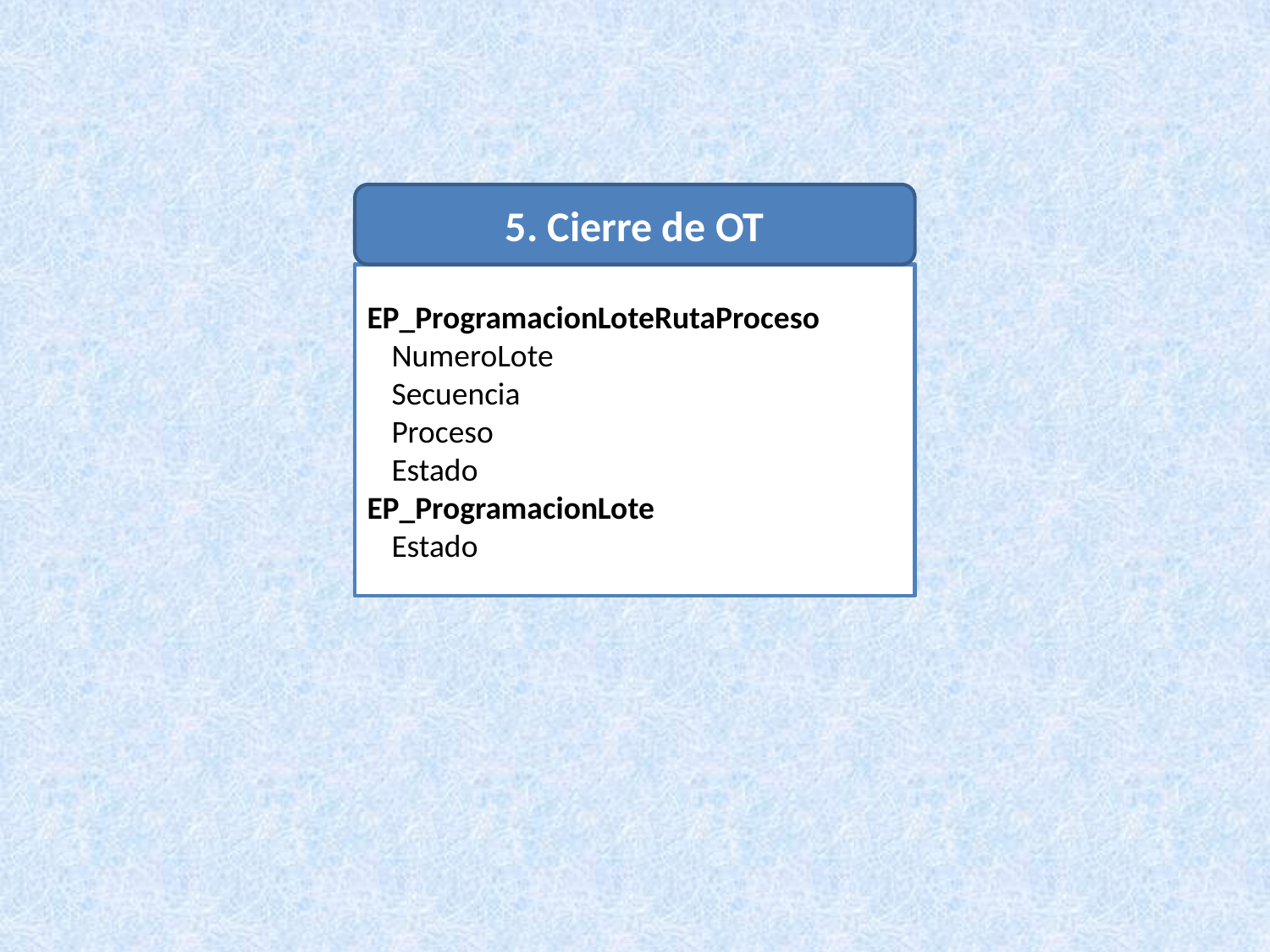

5. Cierre de OT
EP_ProgramacionLoteRutaProceso
NumeroLote
Secuencia
Proceso
Estado
EP_ProgramacionLote
Estado